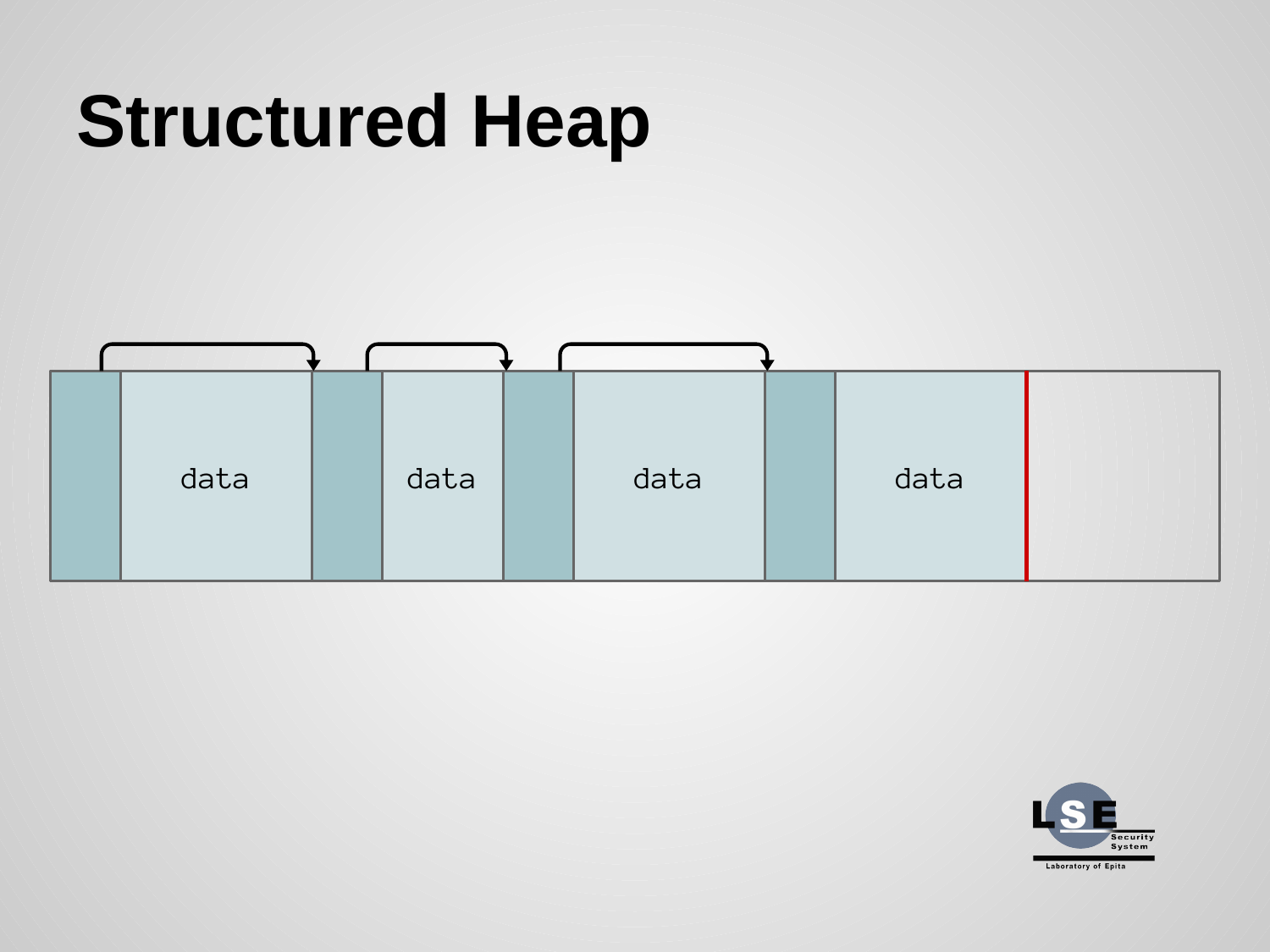

# Structured Heap

data

data

data

data